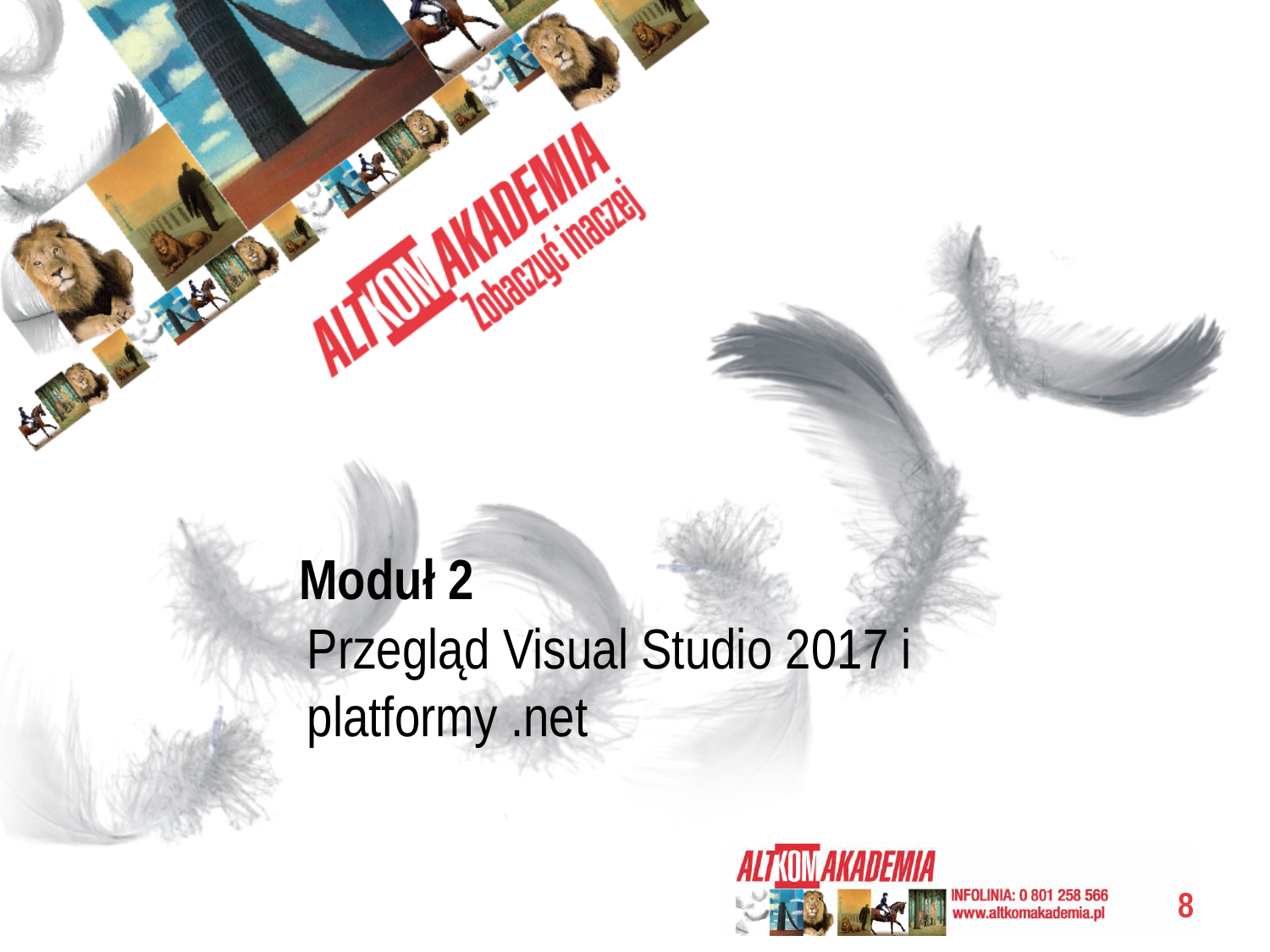

# Moduł 2
Przegląd Visual Studio 2017 i platformy .net